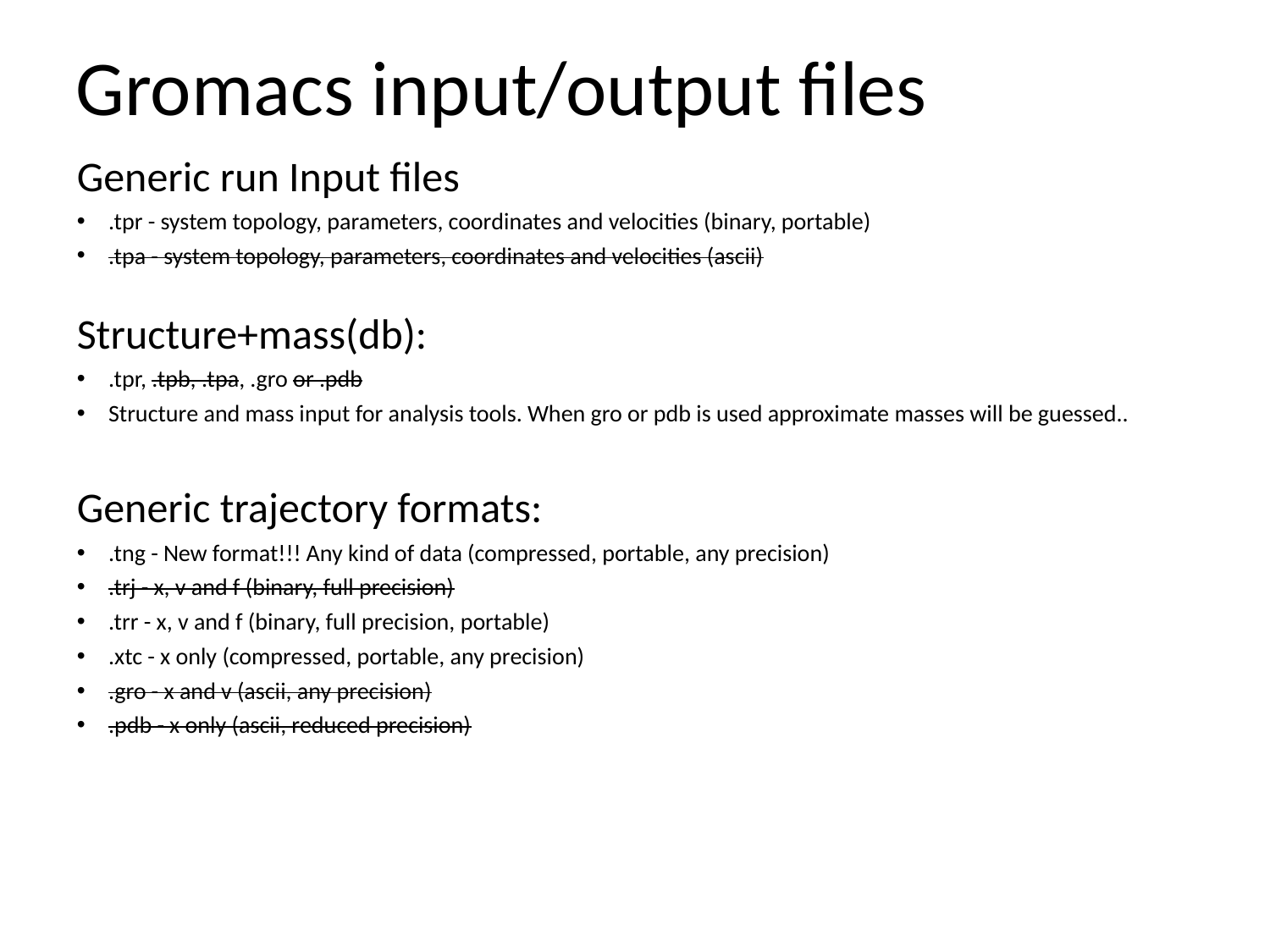

# Gromacs input/output files
Generic run Input files
.tpr - system topology, parameters, coordinates and velocities (binary, portable)
.tpa - system topology, parameters, coordinates and velocities (ascii)

Structure+mass(db):
.tpr, .tpb, .tpa, .gro or .pdb
Structure and mass input for analysis tools. When gro or pdb is used approximate masses will be guessed..

Generic trajectory formats:
.tng - New format!!! Any kind of data (compressed, portable, any precision)
.trj - x, v and f (binary, full precision)
.trr - x, v and f (binary, full precision, portable)
.xtc - x only (compressed, portable, any precision)
.gro - x and v (ascii, any precision)
.pdb - x only (ascii, reduced precision)